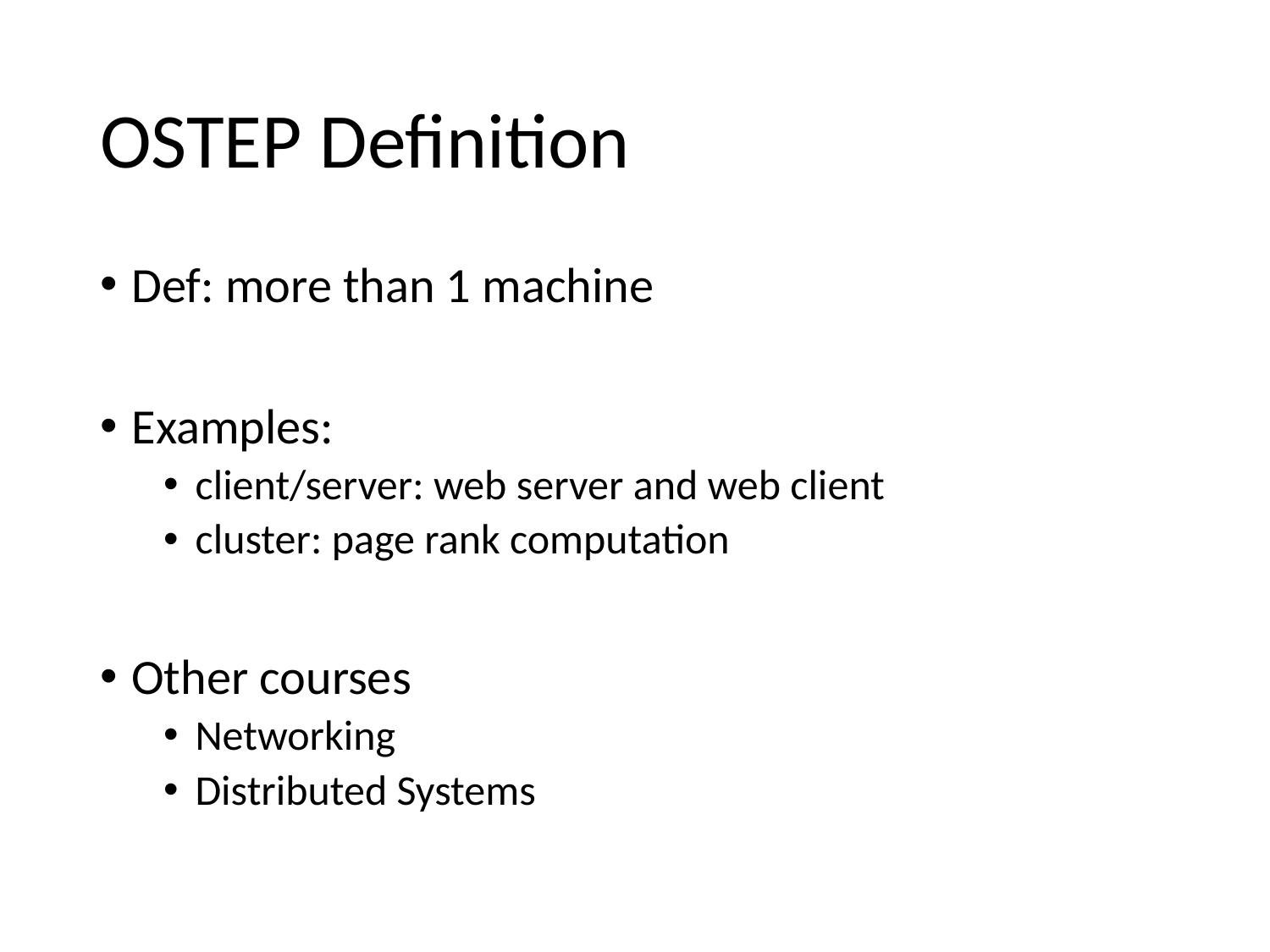

# OSTEP Definition
Def: more than 1 machine

Examples:
client/server: web server and web client
cluster: page rank computation

Other courses
Networking
Distributed Systems